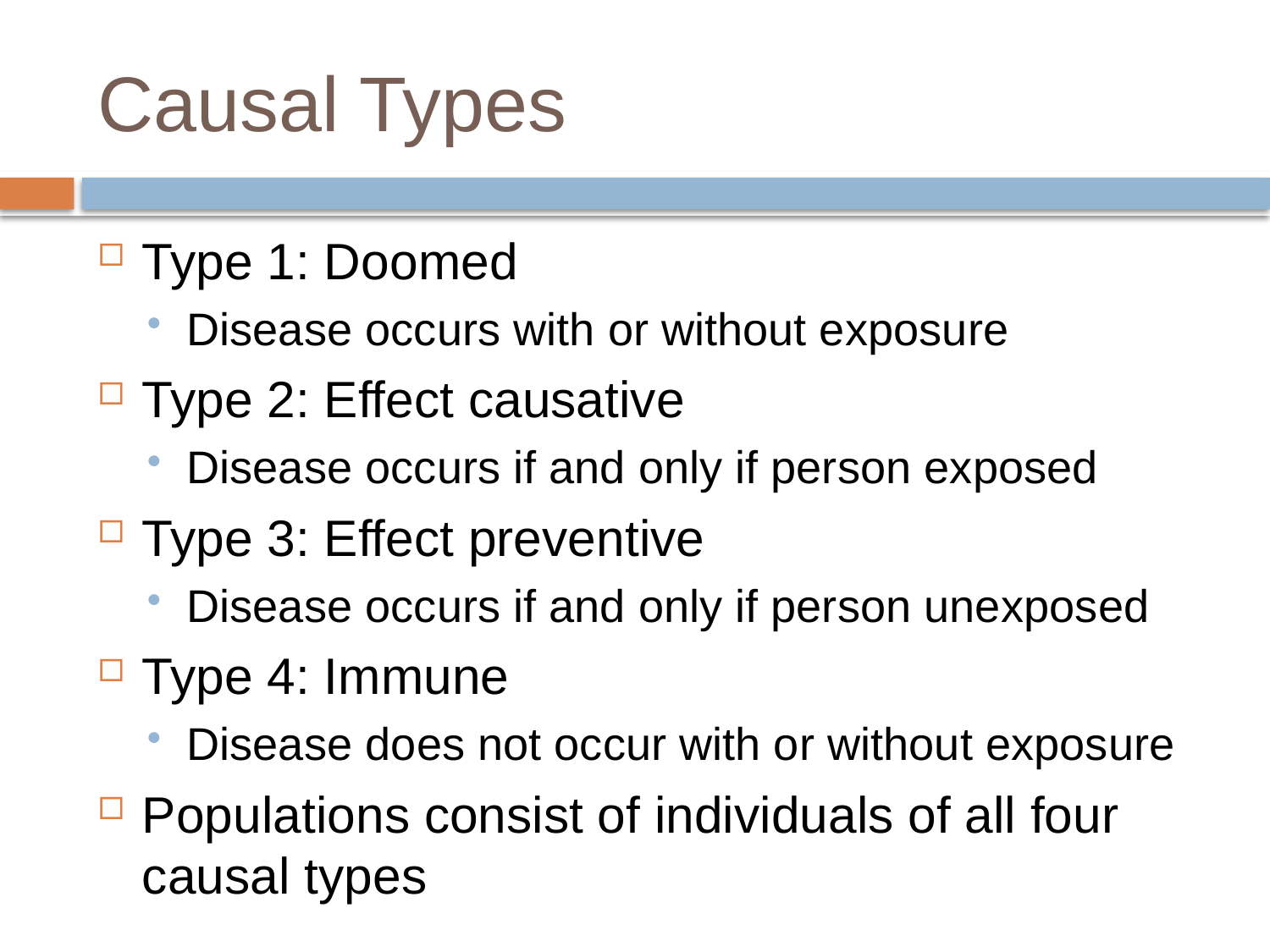

# Causal Types
Type 1: Doomed
Disease occurs with or without exposure
Type 2: Effect causative
Disease occurs if and only if person exposed
Type 3: Effect preventive
Disease occurs if and only if person unexposed
Type 4: Immune
Disease does not occur with or without exposure
Populations consist of individuals of all four causal types